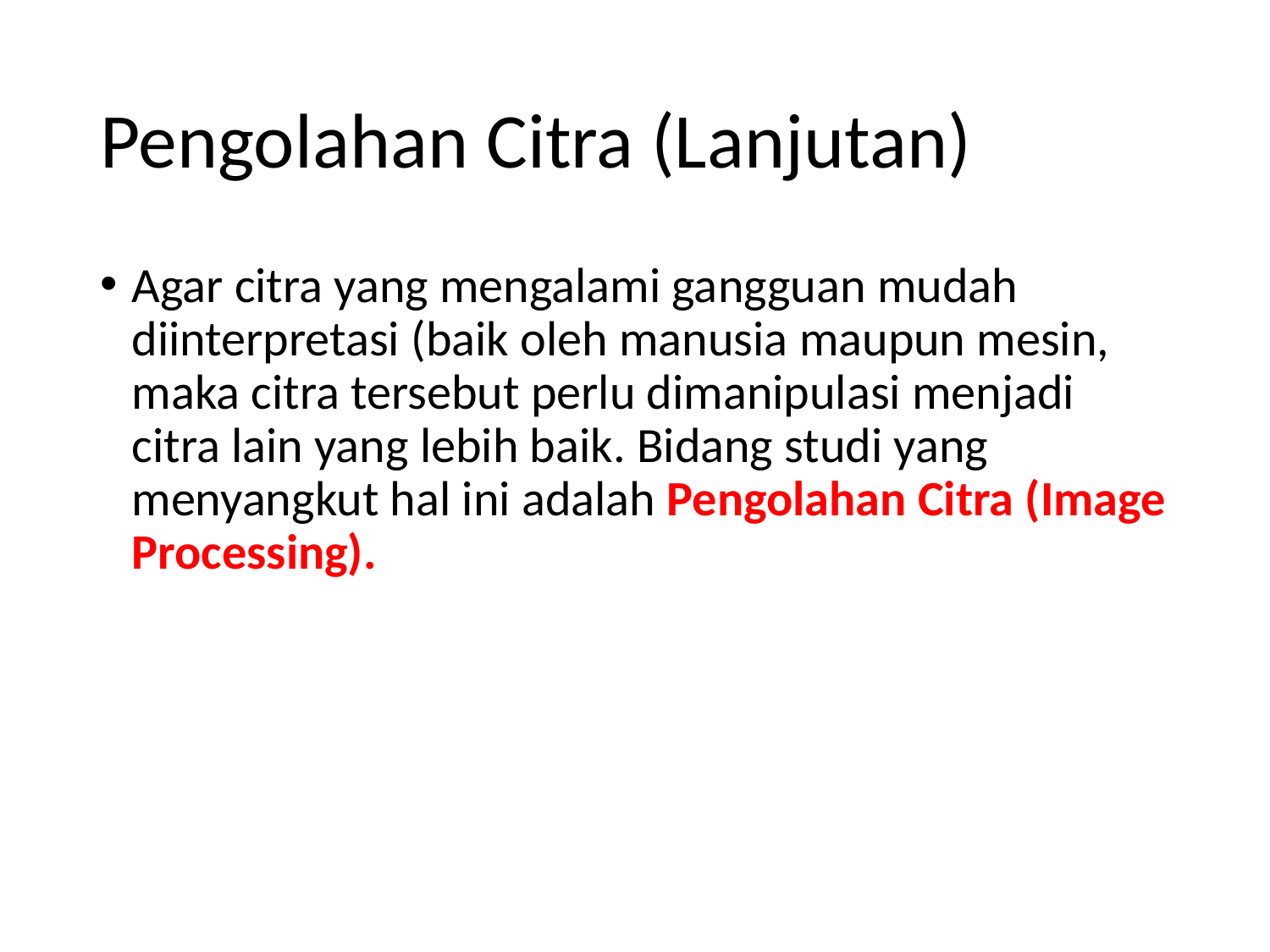

# Pengolahan Citra (Lanjutan)
Agar citra yang mengalami gangguan mudah diinterpretasi (baik oleh manusia maupun mesin, maka citra tersebut perlu dimanipulasi menjadi citra lain yang lebih baik. Bidang studi yang menyangkut hal ini adalah Pengolahan Citra (Image Processing).